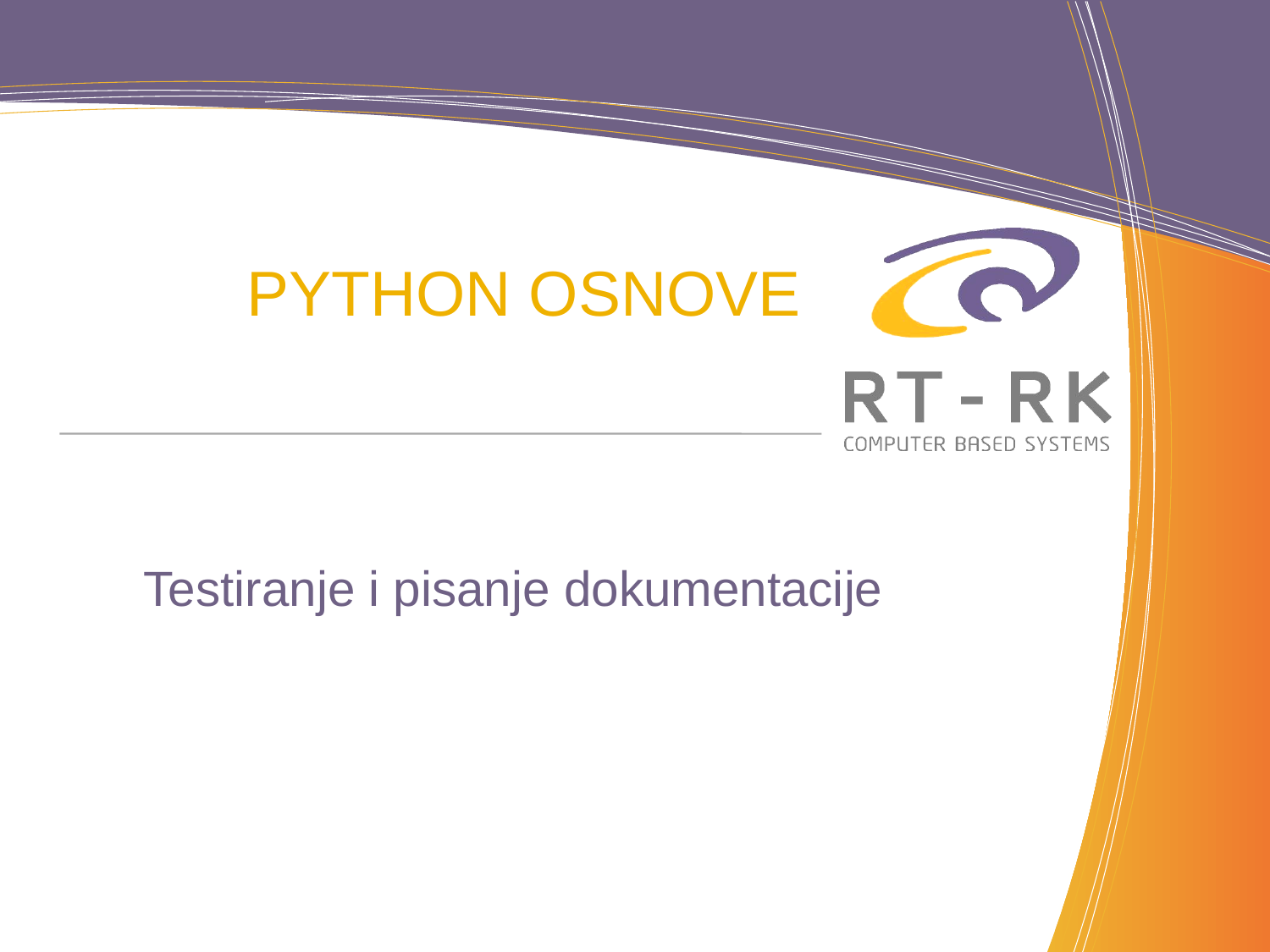

# PYTHON Osnove
Testiranje i pisanje dokumentacije